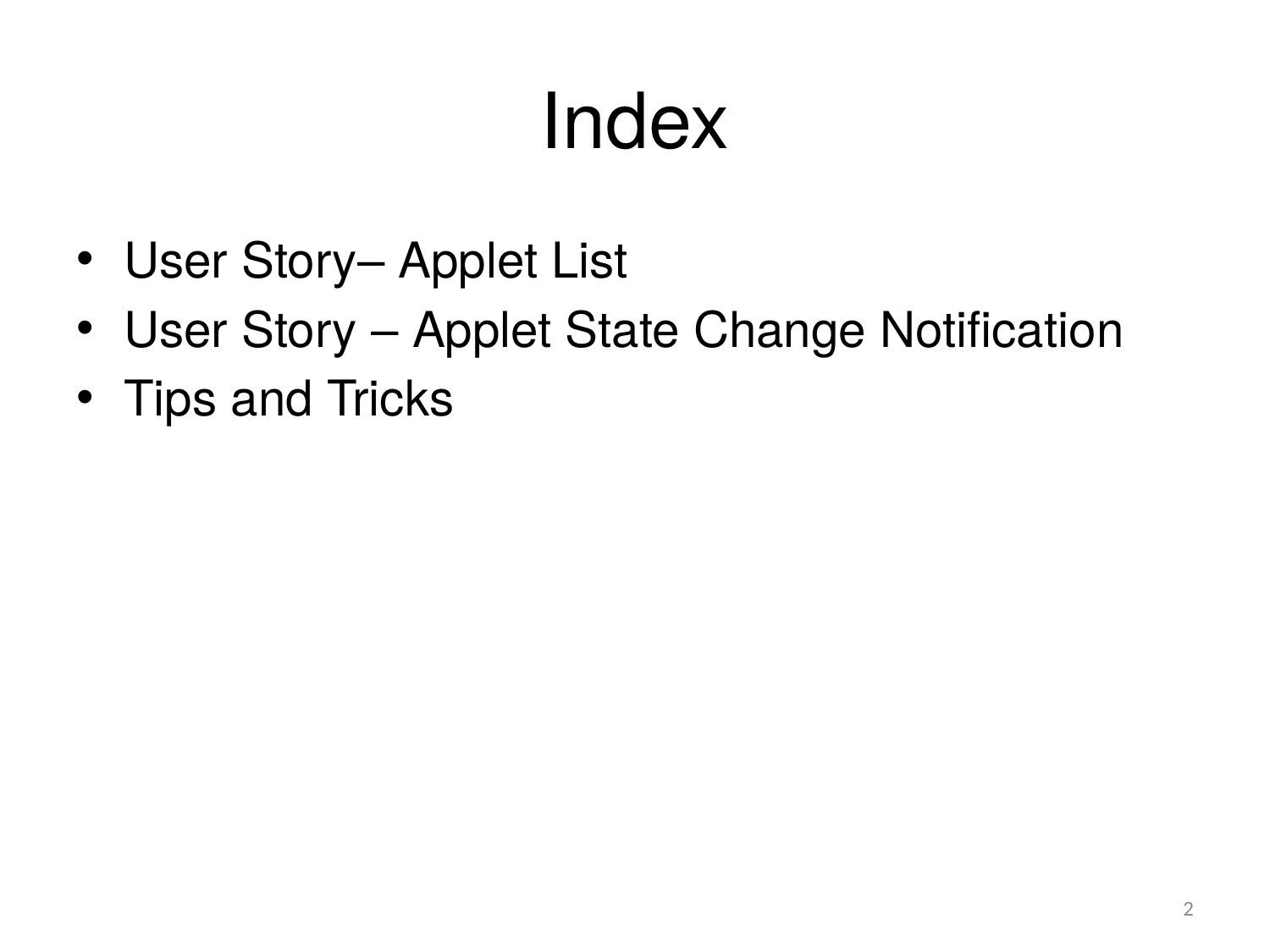

# Index
User Story– Applet List
User Story – Applet State Change Notification
Tips and Tricks

2